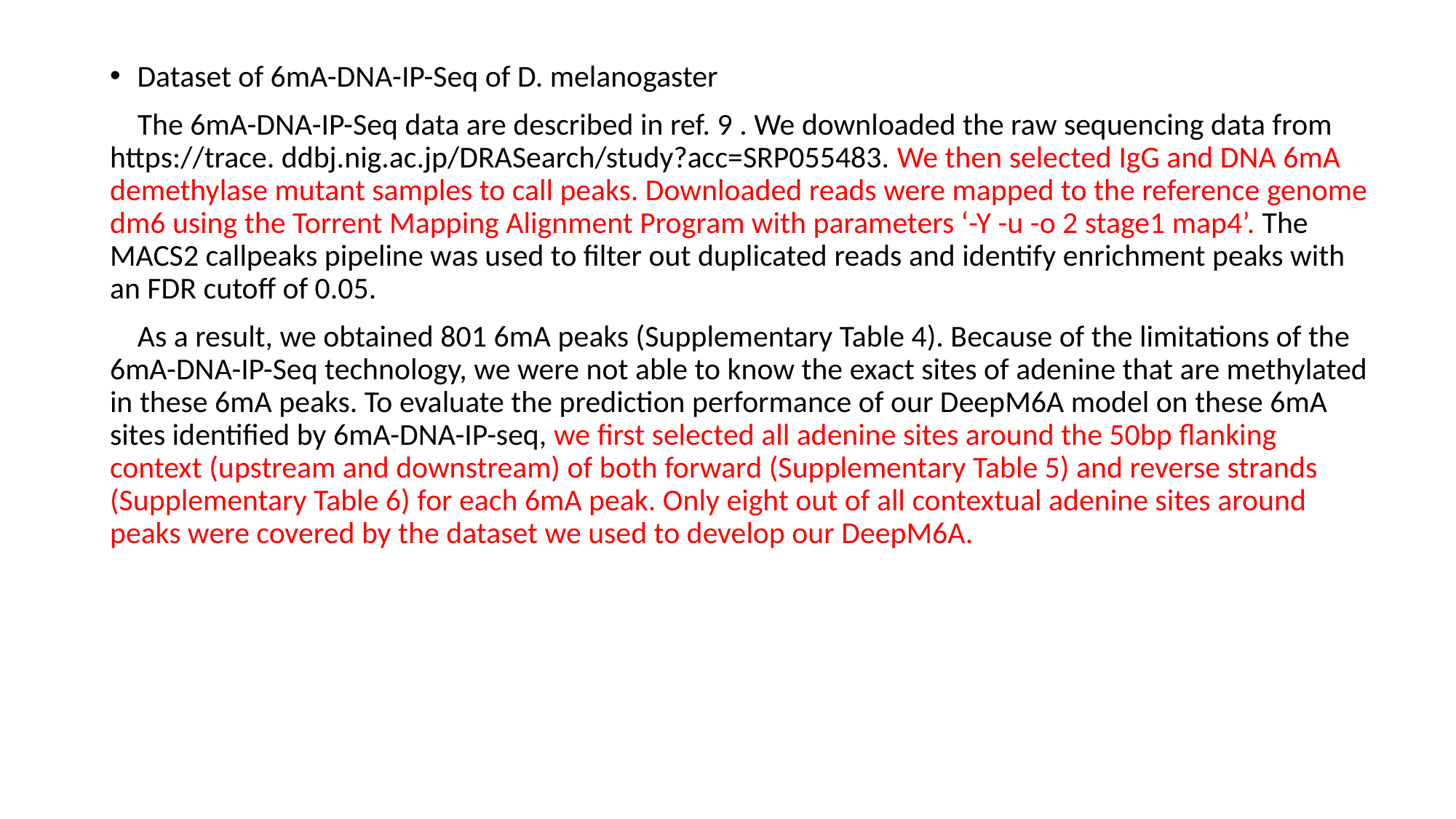

Dataset of 6mA-DNA-IP-Seq of D. melanogaster
    The 6mA-DNA-IP-Seq data are described in ref. 9 . We downloaded the raw sequencing data from https://trace. ddbj.nig.ac.jp/DRASearch/study?acc=SRP055483. We then selected IgG and DNA 6mA demethylase mutant samples to call peaks. Downloaded reads were mapped to the reference genome dm6 using the Torrent Mapping Alignment Program with parameters ‘-Y -u -o 2 stage1 map4’. The MACS2 callpeaks pipeline was used to filter out duplicated reads and identify enrichment peaks with an FDR cutoff of 0.05.
    As a result, we obtained 801 6mA peaks (Supplementary Table 4). Because of the limitations of the 6mA-DNA-IP-Seq technology, we were not able to know the exact sites of adenine that are methylated in these 6mA peaks. To evaluate the prediction performance of our DeepM6A model on these 6mA sites identified by 6mA-DNA-IP-seq, we first selected all adenine sites around the 50bp flanking context (upstream and downstream) of both forward (Supplementary Table 5) and reverse strands (Supplementary Table 6) for each 6mA peak. Only eight out of all contextual adenine sites around peaks were covered by the dataset we used to develop our DeepM6A.